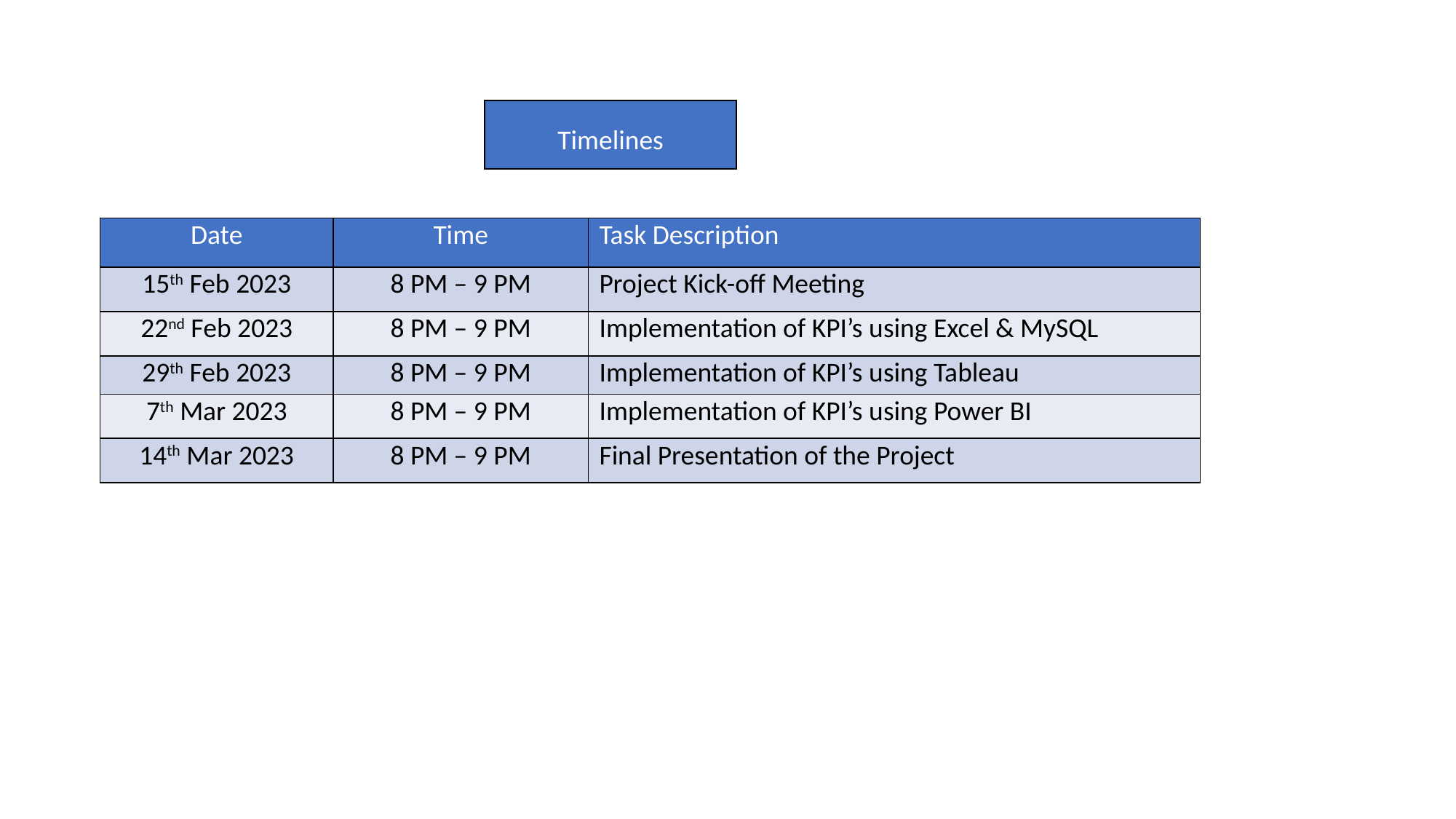

Timelines
| Date | Time | Task Description |
| --- | --- | --- |
| 15th Feb 2023 | 8 PM – 9 PM | Project Kick-off Meeting |
| 22nd Feb 2023 | 8 PM – 9 PM | Implementation of KPI’s using Excel & MySQL |
| 29th Feb 2023 | 8 PM – 9 PM | Implementation of KPI’s using Tableau |
| 7th Mar 2023 | 8 PM – 9 PM | Implementation of KPI’s using Power BI |
| 14th Mar 2023 | 8 PM – 9 PM | Final Presentation of the Project |